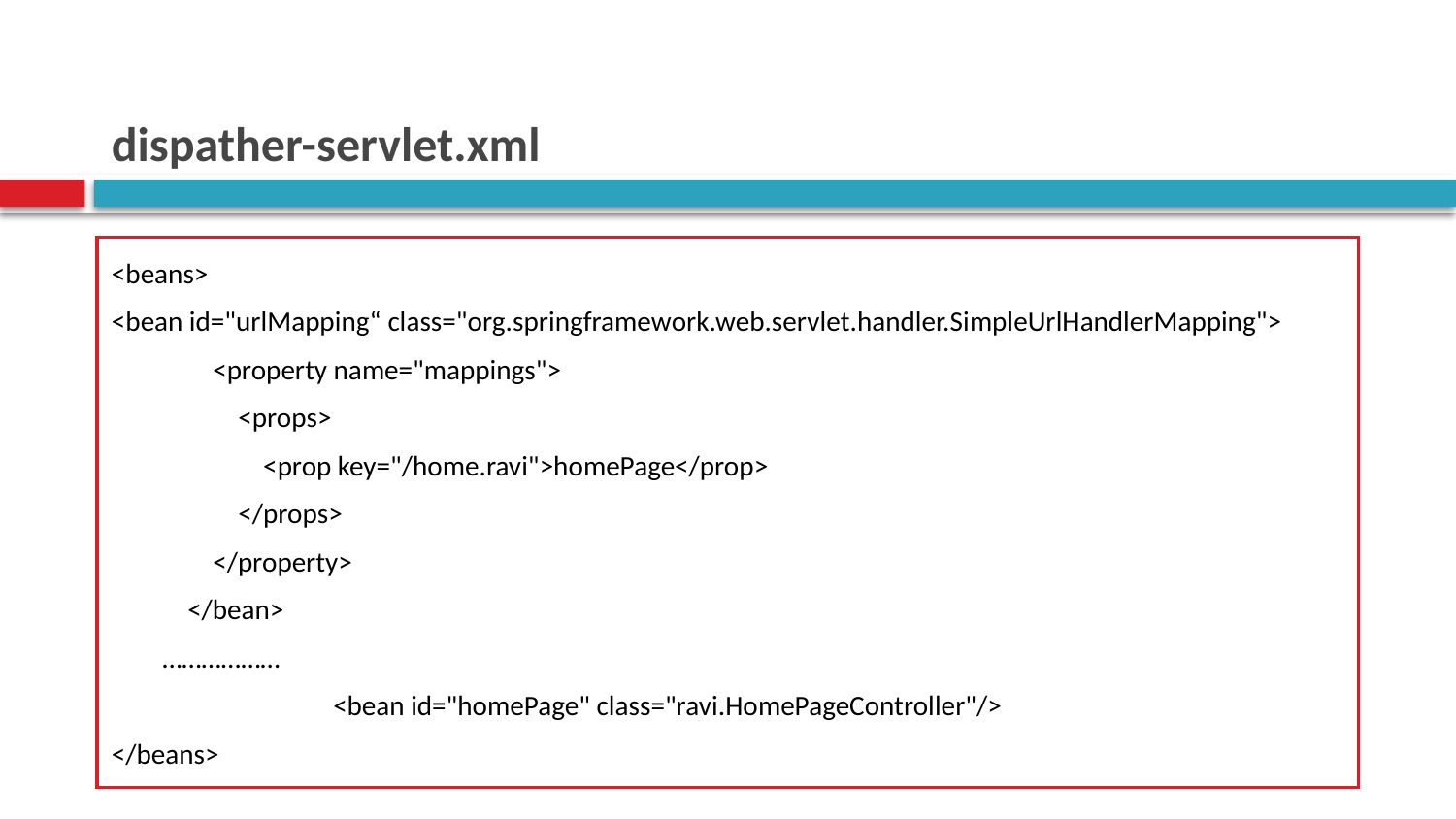

# dispather-servlet.xml
<beans>
<bean id="urlMapping“ class="org.springframework.web.servlet.handler.SimpleUrlHandlerMapping">
	        <property name="mappings">
	            <props>
	                <prop key="/home.ravi">homePage</prop>
	            </props>
	        </property>
	    </bean>
	………………
	    	    <bean id="homePage" class="ravi.HomePageController"/>
</beans>